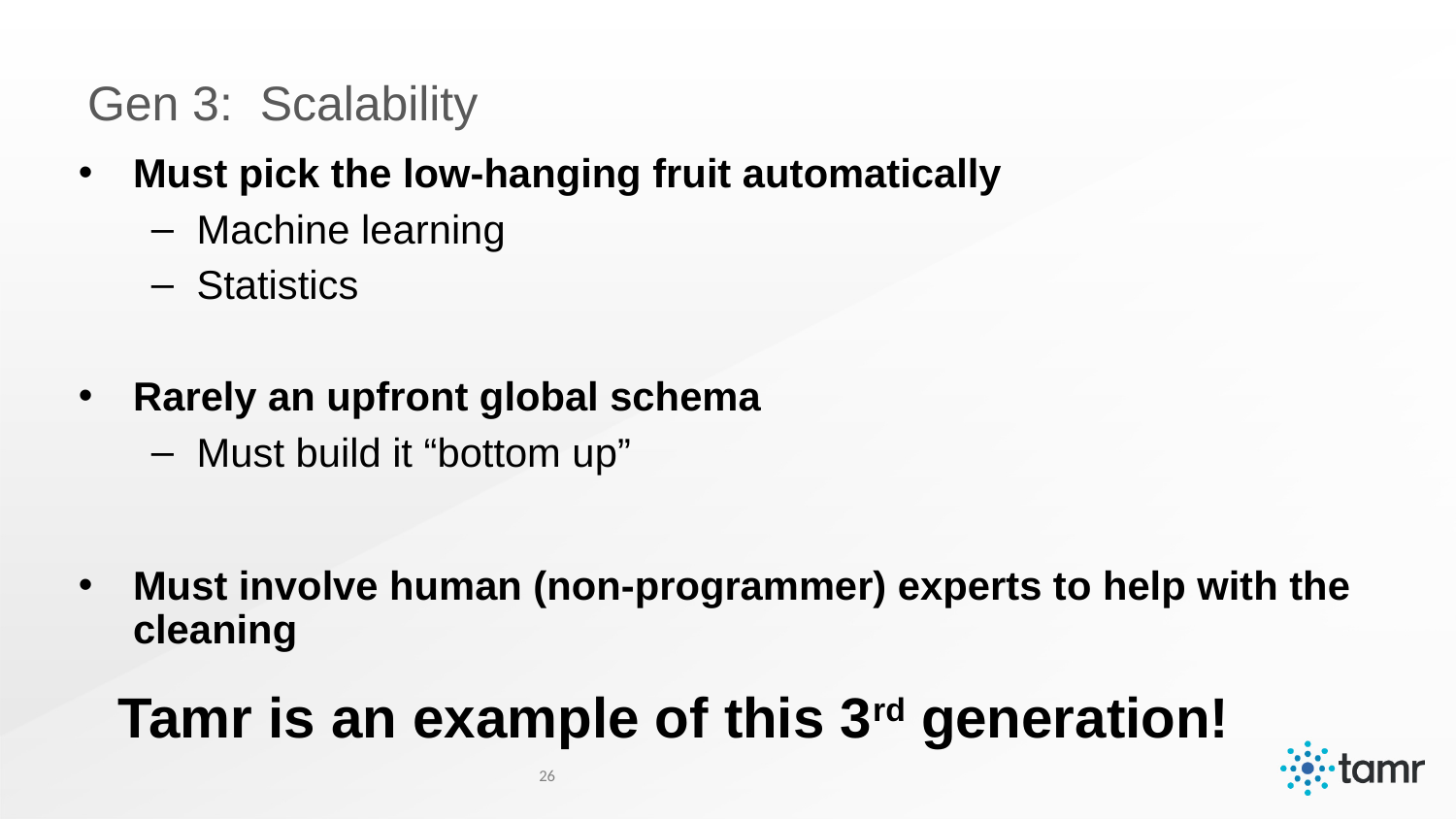

# Gen 3:  Scalability
Must pick the low-hanging fruit automatically
Machine learning
Statistics

Rarely an upfront global schema
Must build it “bottom up”

Must involve human (non-programmer) experts to help with the cleaning
Tamr is an example of this 3rd generation!
26